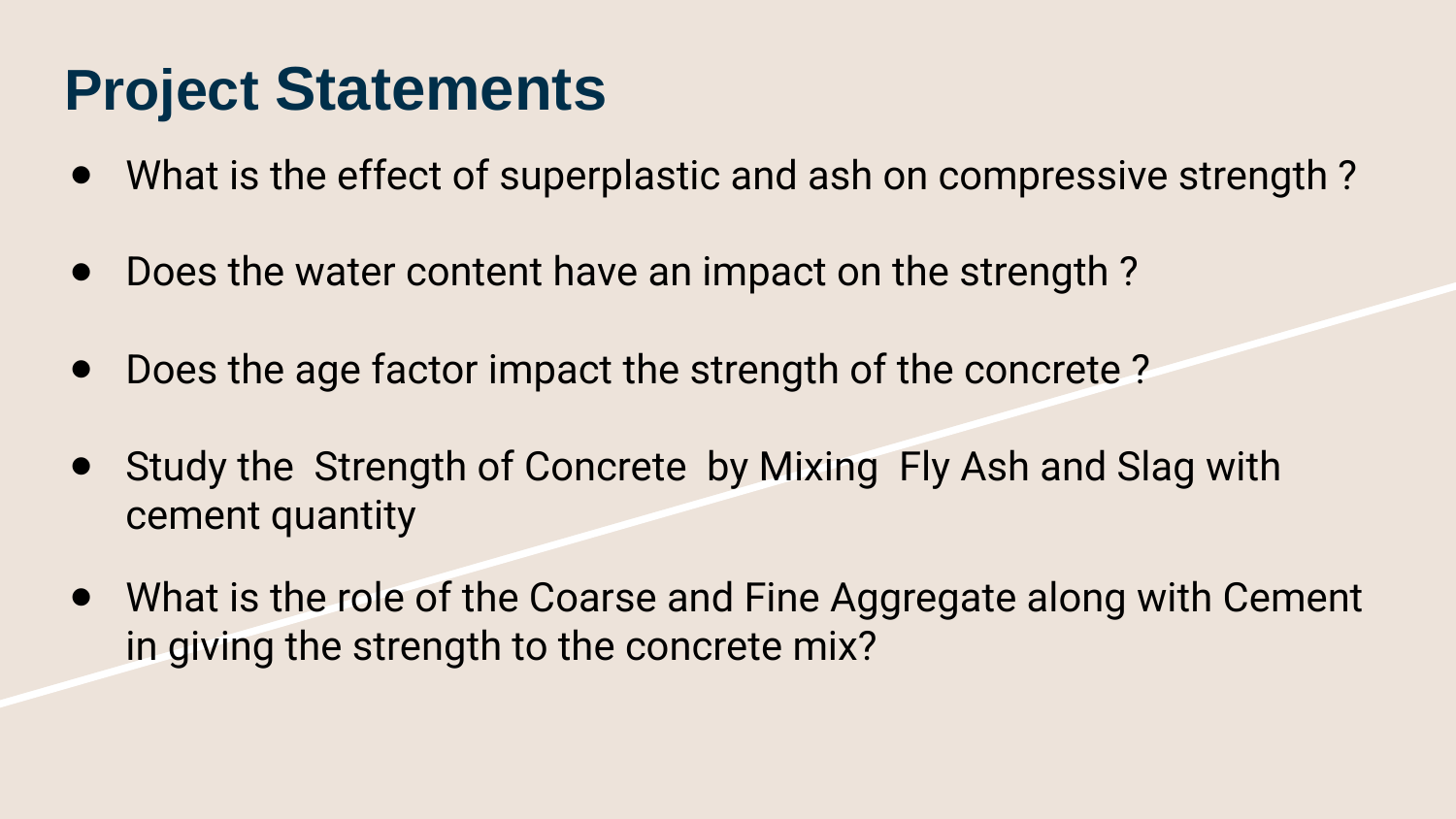

# Project Statements

What is the effect of superplastic and ash on compressive strength ?

Does the water content have an impact on the strength ?

Does the age factor impact the strength of the concrete ?

Study the  Strength of Concrete  by Mixing  Fly Ash and Slag with cement quantity

What is the role of the Coarse and Fine Aggregate along with Cement in giving the strength to the concrete mix?